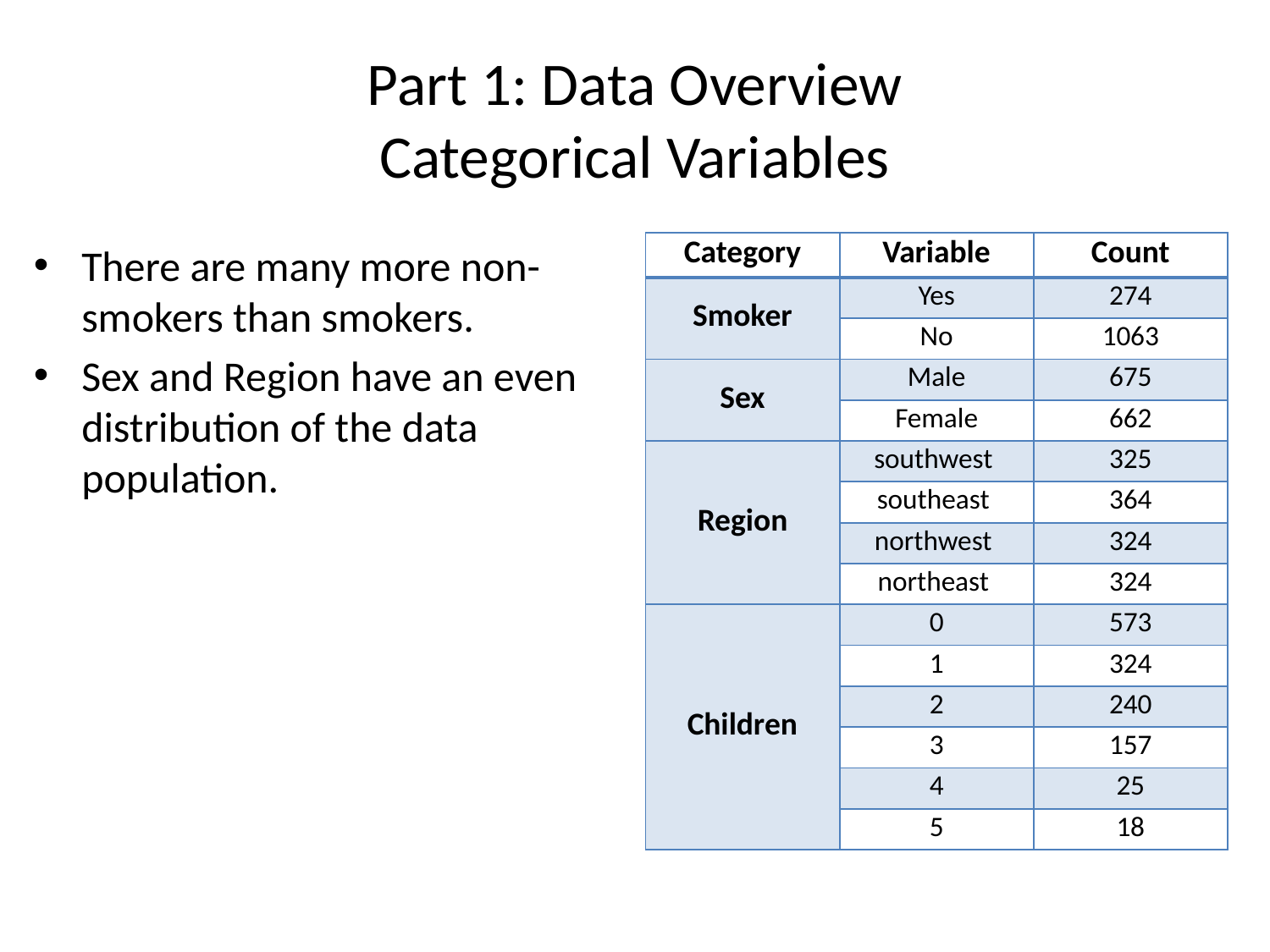

# Part 1: Data Overview Categorical Variables
There are many more non-smokers than smokers.
Sex and Region have an even distribution of the data population.
| Category | Variable | Count |
| --- | --- | --- |
| Smoker | Yes | 274 |
|  | No | 1063 |
| Sex | Male | 675 |
|  | Female | 662 |
| Region | southwest | 325 |
|  | southeast | 364 |
|  | northwest | 324 |
|  | northeast | 324 |
| Children | 0 | 573 |
|  | 1 | 324 |
|  | 2 | 240 |
|  | 3 | 157 |
|  | 4 | 25 |
|  | 5 | 18 |